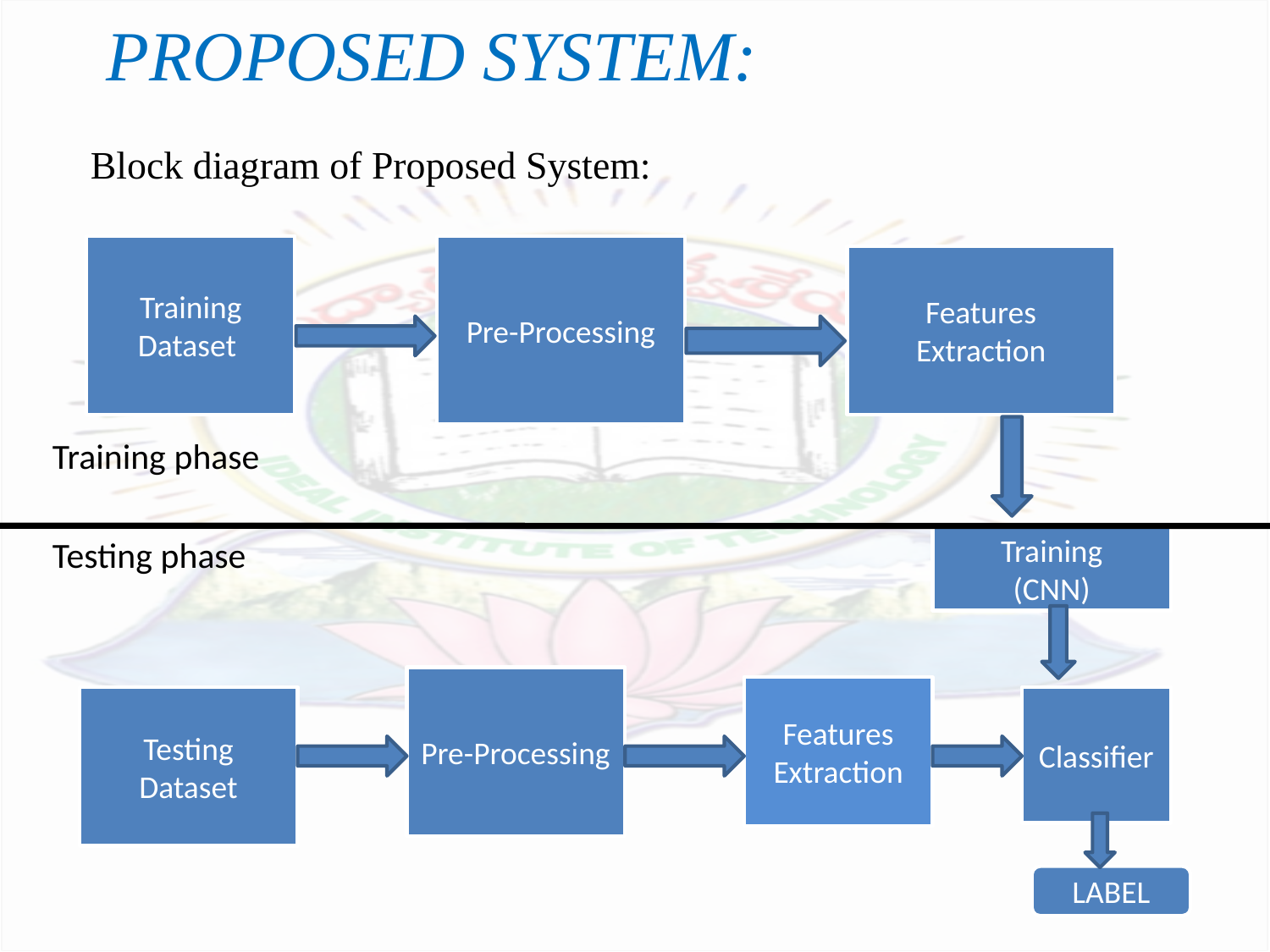

# PROPOSED SYSTEM:
   Block diagram of Proposed System:

Training phase

Testing phase
Training Dataset
Pre-Processing
Features Extraction

Training
(CNN)

Pre-Processing
Features Extraction
Testing Dataset
Classifier

LABEL